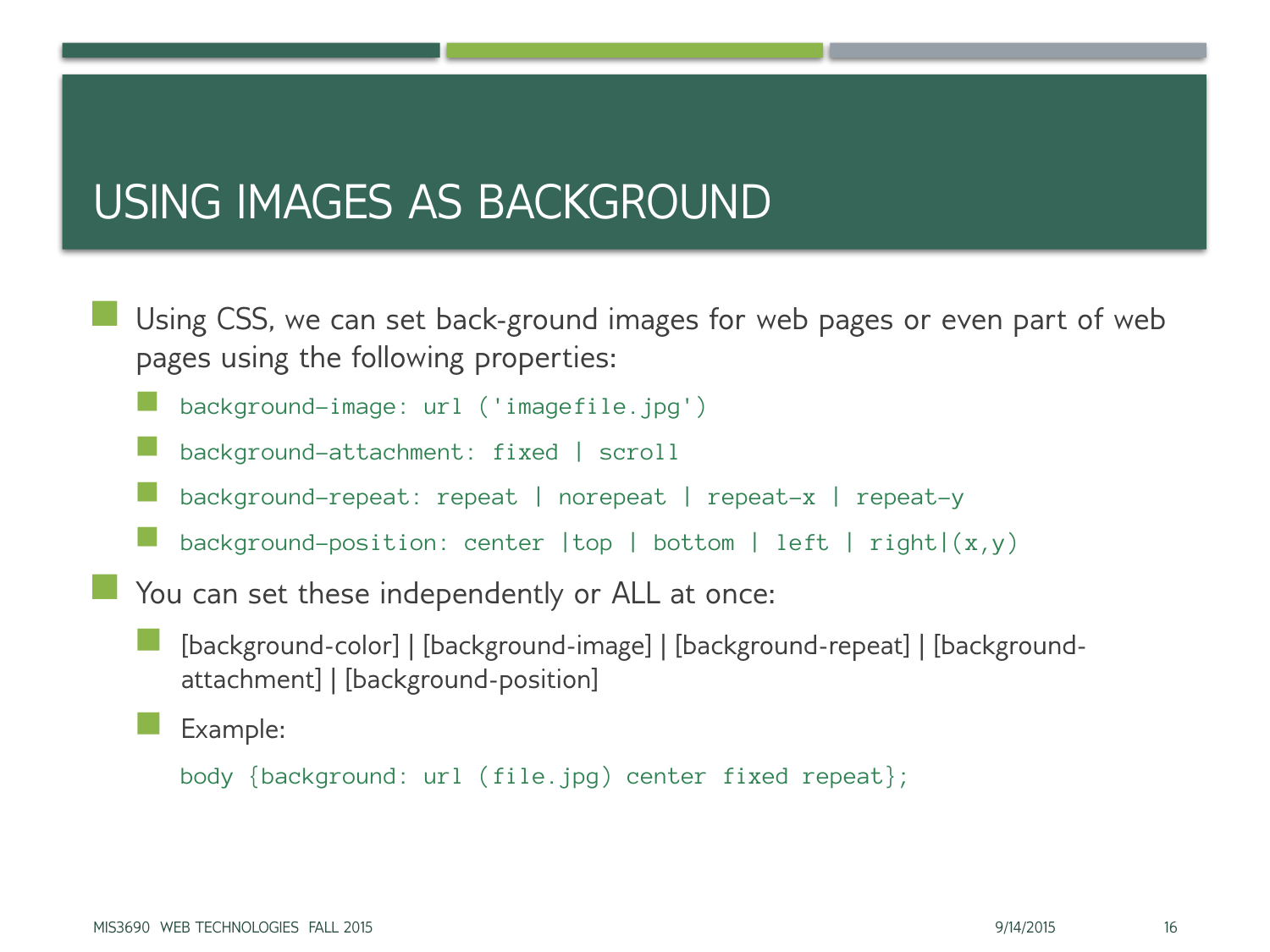

# Using Images as Background
Using CSS, we can set back-ground images for web pages or even part of web pages using the following properties:
background-image: url ('imagefile.jpg')
background-attachment: fixed | scroll
background-repeat: repeat | norepeat | repeat-x | repeat-y
background-position: center |top | bottom | left | right|(x,y)
You can set these independently or ALL at once:
[background-color] | [background-image] | [background-repeat] | [background-attachment] | [background-position]
Example:
body {background: url (file.jpg) center fixed repeat};

MIS3690  Web Technologies  Fall 2015
9/14/2015
16